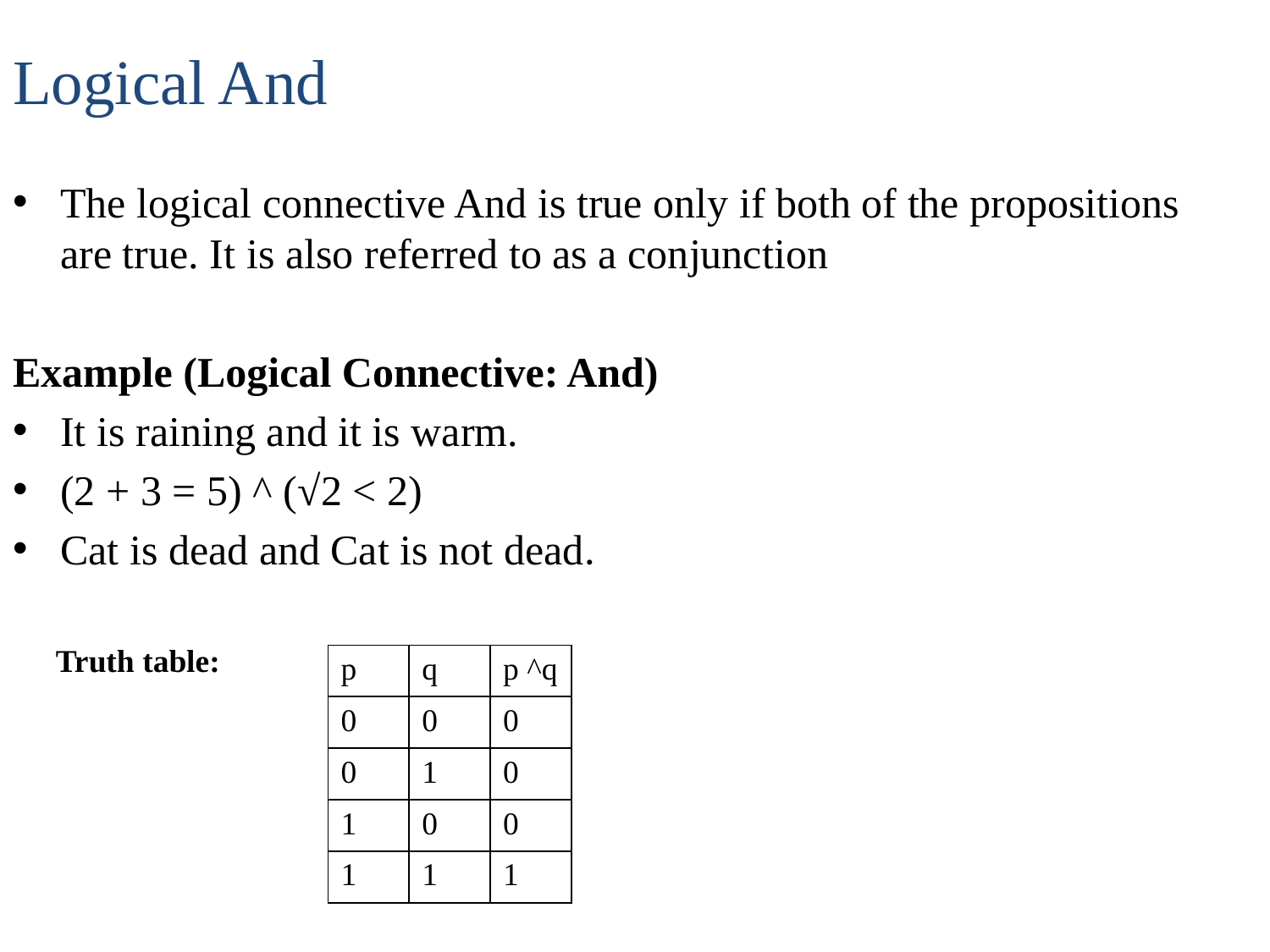

# Logical And
The logical connective And is true only if both of the propositions are true. It is also referred to as a conjunction

Example (Logical Connective: And)
It is raining and it is warm.
(2 + 3 = 5) ^ (√2 < 2)
Cat is dead and Cat is not dead.
Truth table:
| p | q | p ^q |
| --- | --- | --- |
| 0 | 0 | 0 |
| 0 | 1 | 0 |
| 1 | 0 | 0 |
| 1 | 1 | 1 |